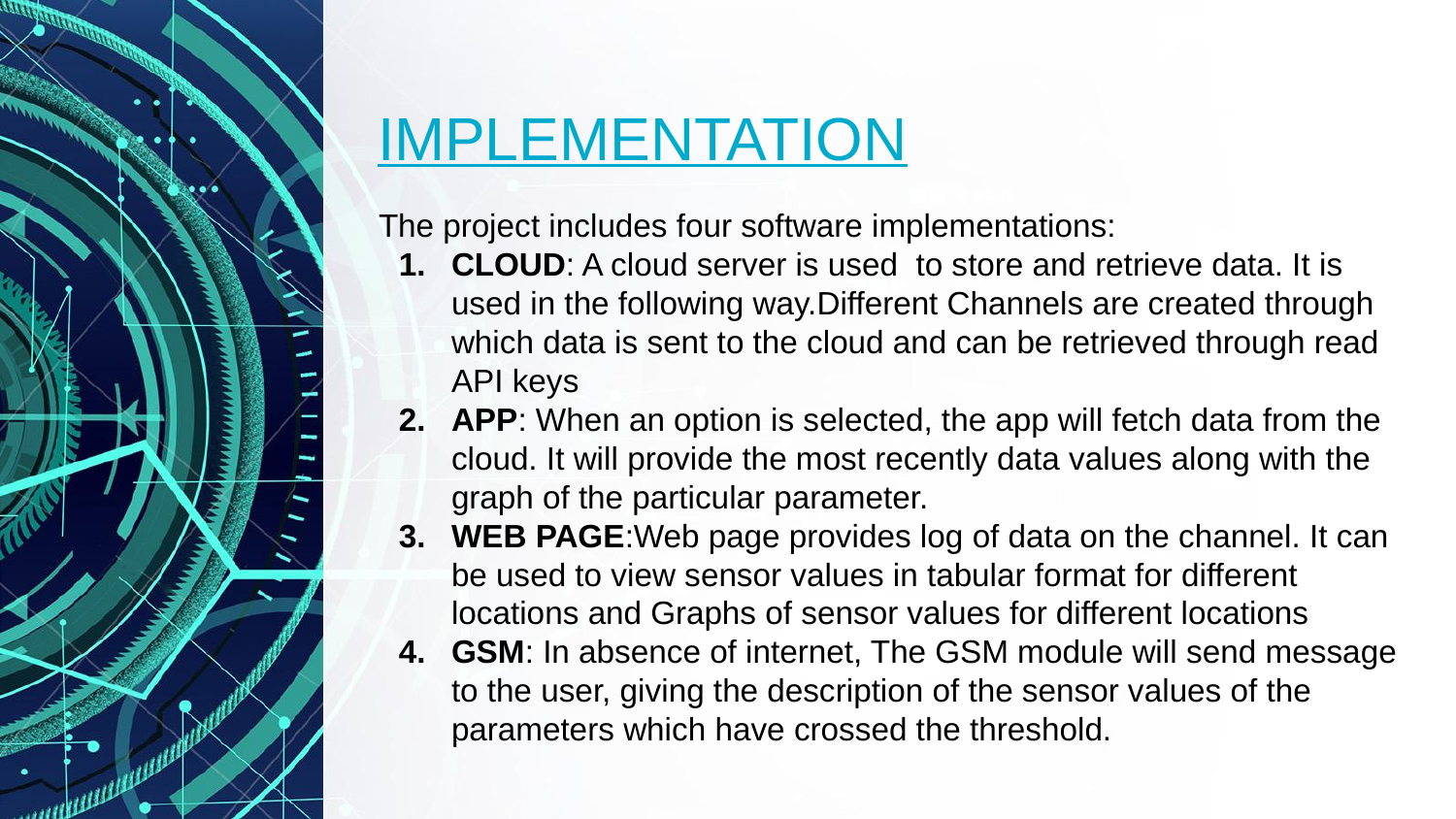

# IMPLEMENTATION
The project includes four software implementations:
CLOUD: A cloud server is used  to store and retrieve data. It is used in the following way.Different Channels are created through which data is sent to the cloud and can be retrieved through read API keys
APP: When an option is selected, the app will fetch data from the cloud. It will provide the most recently data values along with the graph of the particular parameter.
WEB PAGE:Web page provides log of data on the channel. It can be used to view sensor values in tabular format for different locations and Graphs of sensor values for different locations
GSM: In absence of internet, The GSM module will send message to the user, giving the description of the sensor values of the parameters which have crossed the threshold.